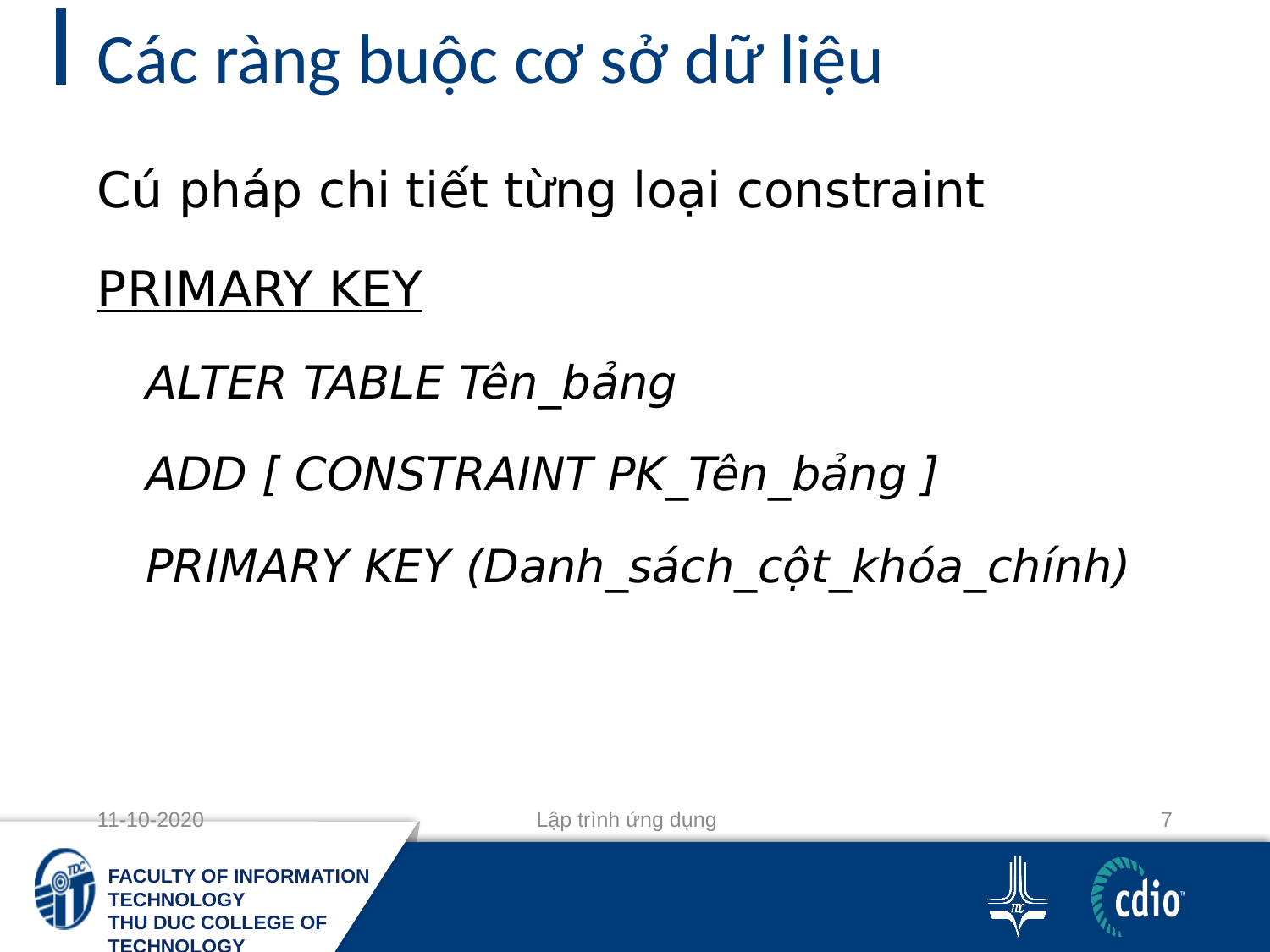

# Các ràng buộc cơ sở dữ liệu
Cú pháp chi tiết từng loại constraint
PRIMARY KEY
ALTER TABLE Tên_bảng
ADD [ CONSTRAINT PK_Tên_bảng ]
PRIMARY KEY (Danh_sách_cột_khóa_chính)

11-10-2020
Lập trình ứng dụng
7